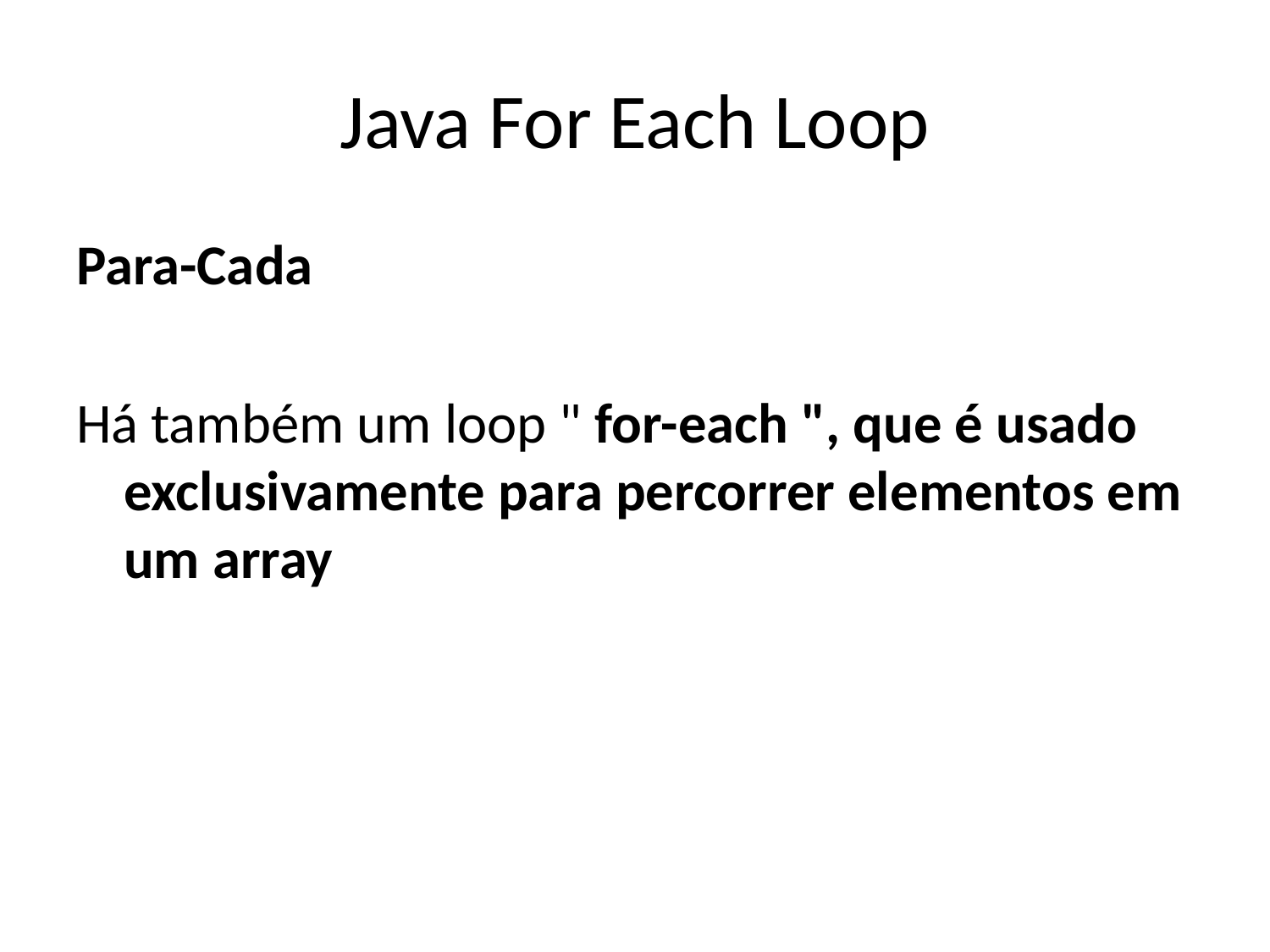

# Java For Each Loop
Para-Cada

Há também um loop " for-each ", que é usado exclusivamente para percorrer elementos em um array